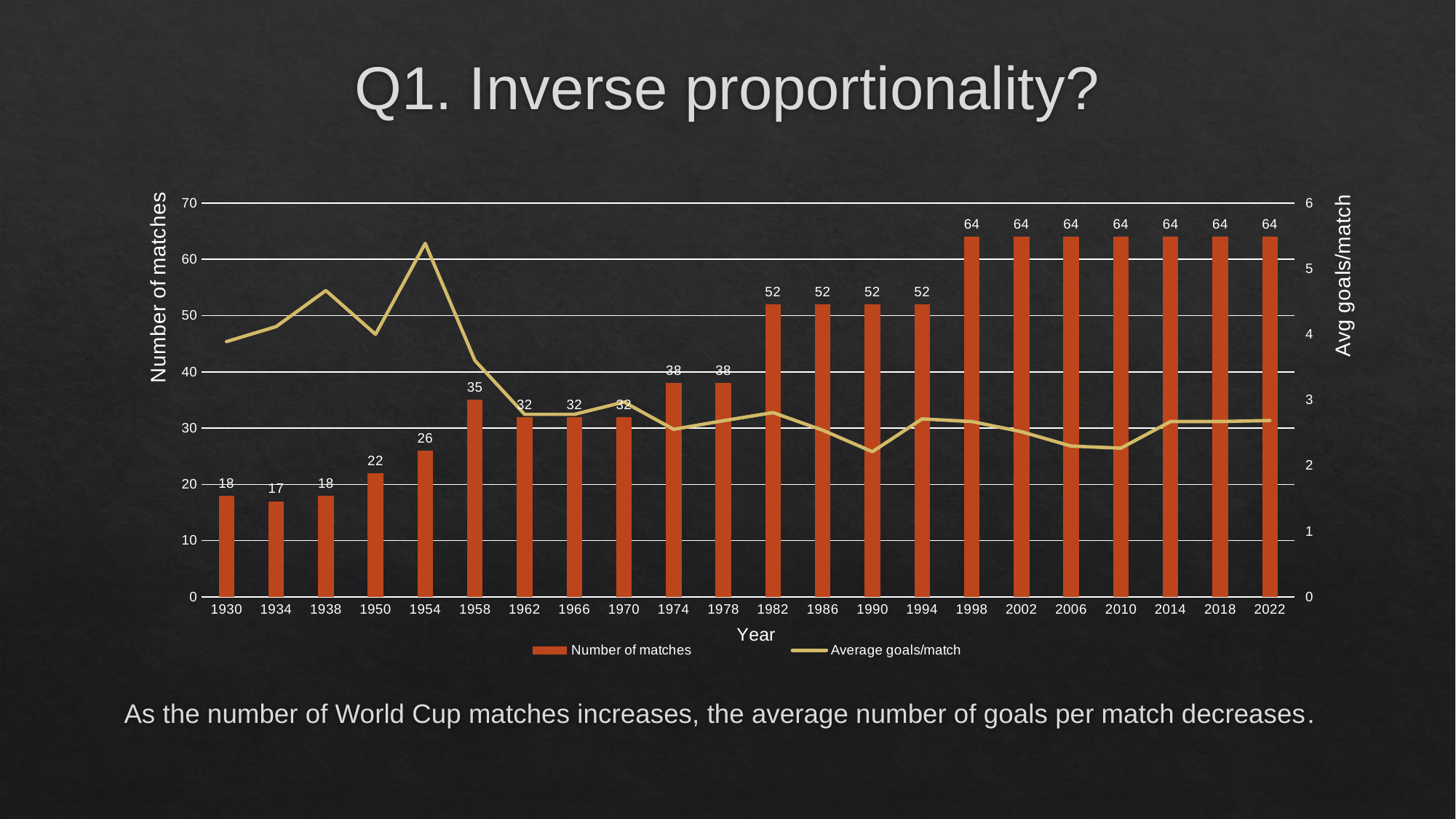

# Q1. Inverse proportionality?

### Chart

| Category |  |  |
|---|---|---|
| 1930 | 18.0 | 3.8889 |
| 1934 | 17.0 | 4.1176 |
| 1938 | 18.0 | 4.6667 |
| 1950 | 22.0 | 4.0 |
| 1954 | 26.0 | 5.3846 |
| 1958 | 35.0 | 3.6 |
| 1962 | 32.0 | 2.7813 |
| 1966 | 32.0 | 2.7813 |
| 1970 | 32.0 | 2.9688 |
| 1974 | 38.0 | 2.5526 |
| 1978 | 38.0 | 2.6842 |
| 1982 | 52.0 | 2.8077 |
| 1986 | 52.0 | 2.5385 |
| 1990 | 52.0 | 2.2115 |
| 1994 | 52.0 | 2.7115 |
| 1998 | 64.0 | 2.6719 |
| 2002 | 64.0 | 2.5156 |
| 2006 | 64.0 | 2.2969 |
| 2010 | 64.0 | 2.2656 |
| 2014 | 64.0 | 2.6719 |
| 2018 | 64.0 | 2.6719 |
| 2022 | 64.0 | 2.6875 |
As the number of World Cup matches increases, the average number of goals per match decreases.